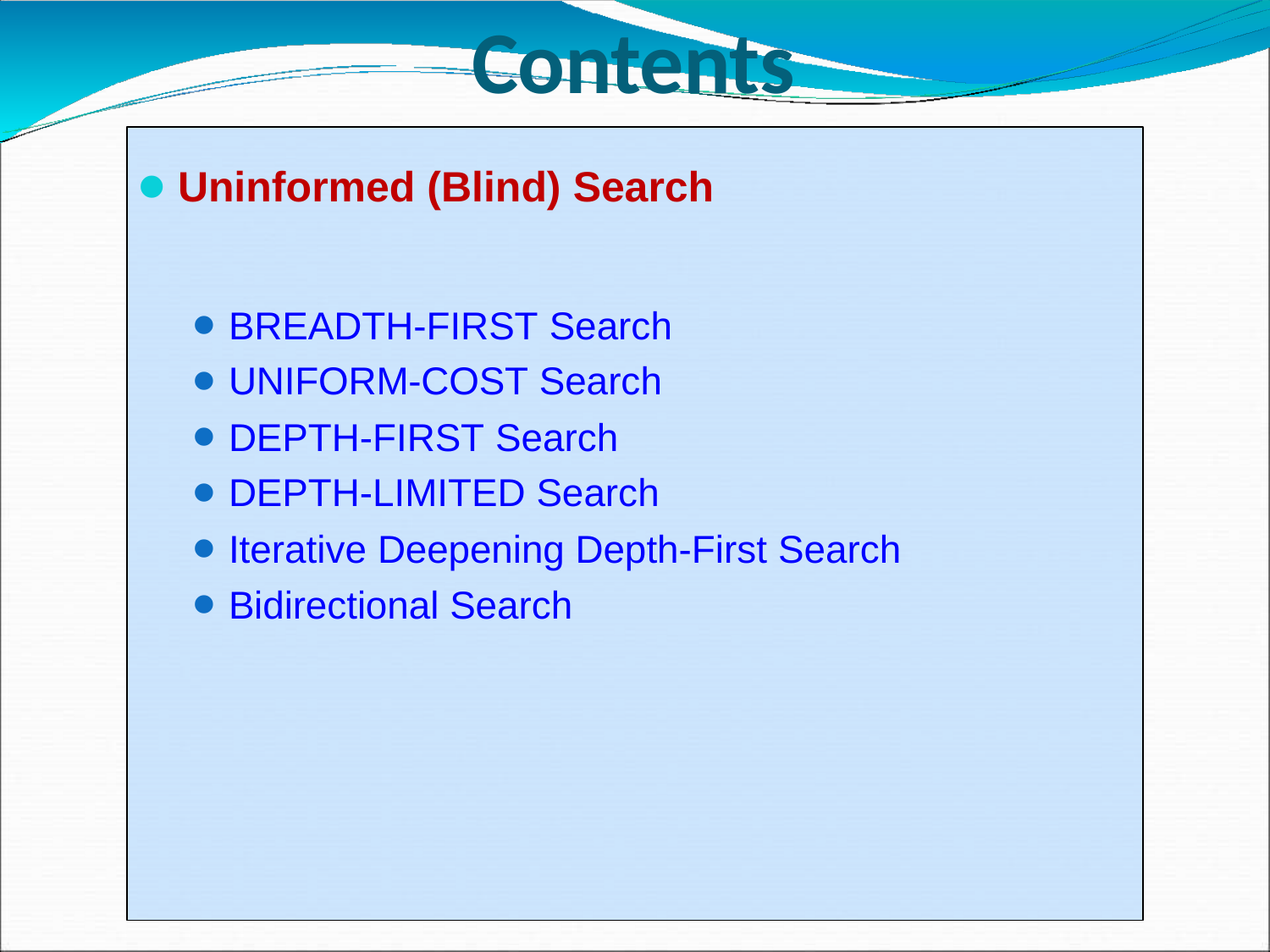

# Contents

Uninformed (Blind) Search

BREADTH-FIRST Search
UNIFORM-COST Search
DEPTH-FIRST Search
DEPTH-LIMITED Search
Iterative Deepening Depth-First Search
Bidirectional Search